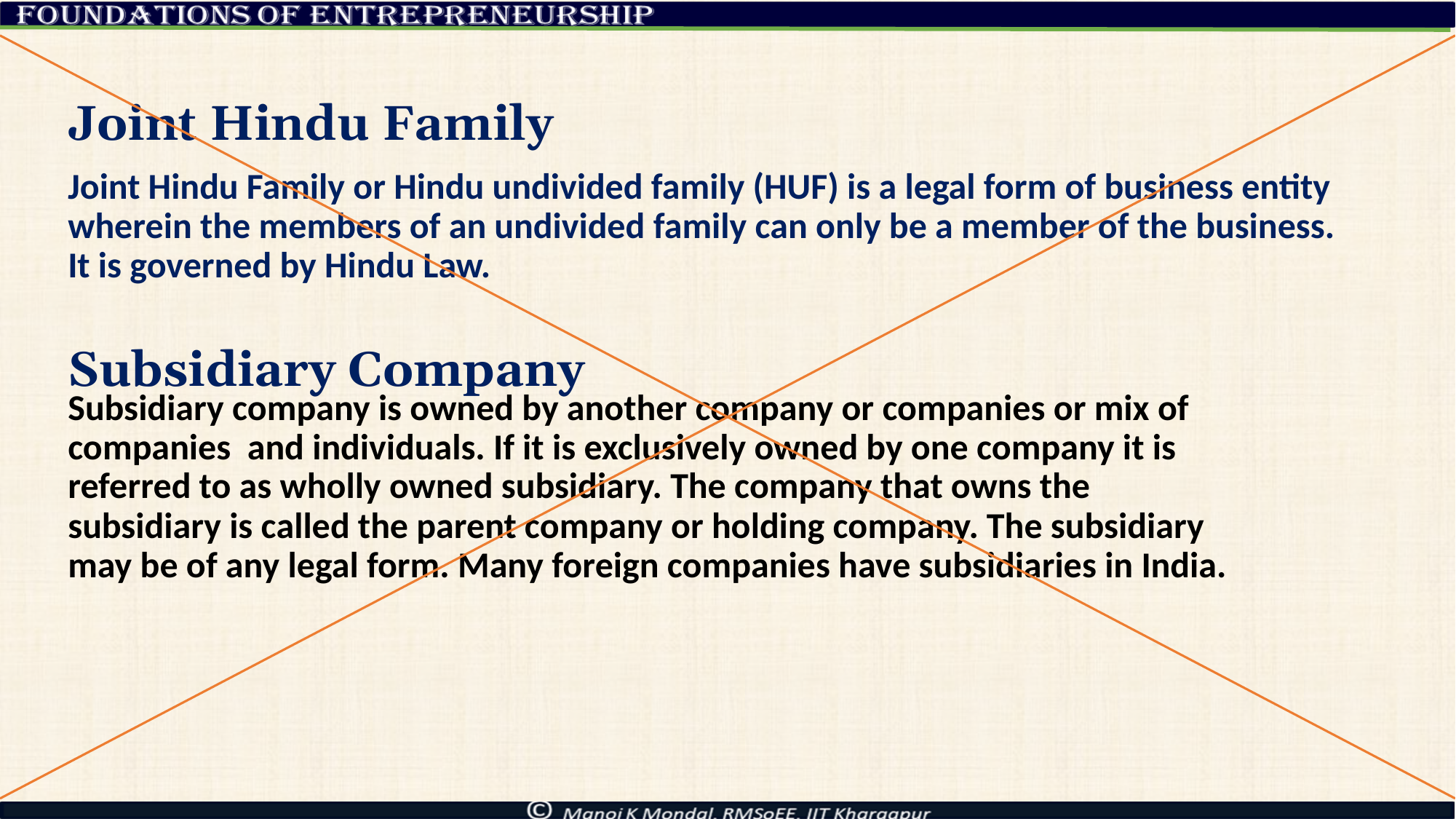

# Joint Hindu Family
Joint Hindu Family or Hindu undivided family (HUF) is a legal form of business entity wherein the members of an undivided family can only be a member of the business. It is governed by Hindu Law.
Subsidiary Company
Subsidiary company is owned by another company or companies or mix of companies  and individuals. If it is exclusively owned by one company it is referred to as wholly owned subsidiary. The company that owns the subsidiary is called the parent company or holding company. The subsidiary may be of any legal form. Many foreign companies have subsidiaries in India.